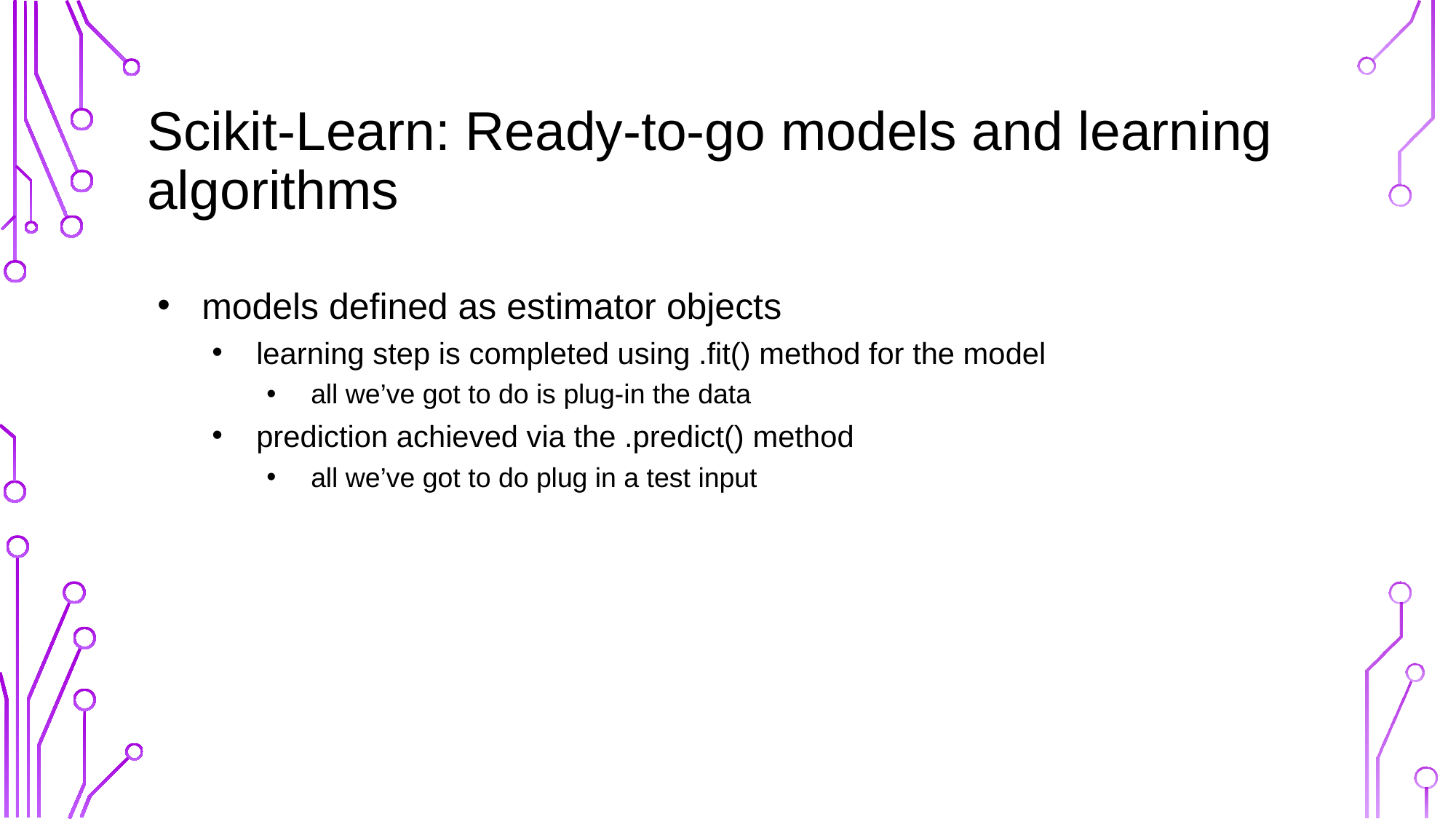

# Scikit-Learn: Ready-to-go models and learning algorithms
models defined as estimator objects
learning step is completed using .fit() method for the model
all we’ve got to do is plug-in the data
prediction achieved via the .predict() method
all we’ve got to do plug in a test input